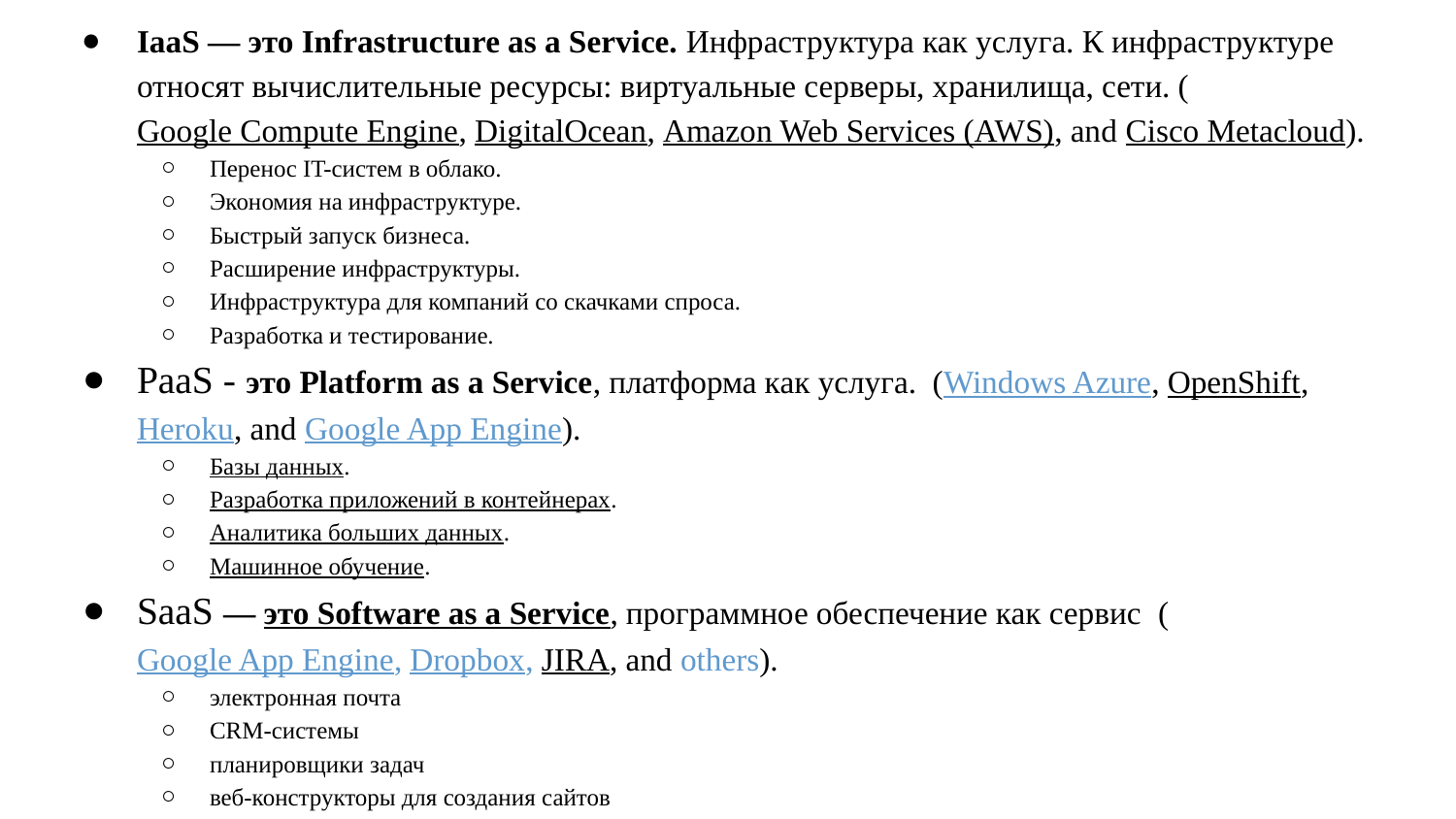

IaaS — это Infrastructure as a Service. Инфраструктура как услуга. К инфраструктуре относят вычислительные ресурсы: виртуальные серверы, хранилища, сети. (Google Compute Engine, DigitalOcean, Amazon Web Services (AWS), and Cisco Metacloud).
Перенос IT-систем в облако.
Экономия на инфраструктуре.
Быстрый запуск бизнеса.
Расширение инфраструктуры.
Инфраструктура для компаний со скачками спроса.
Разработка и тестирование.
PaaS - это Platform as a Service, платформа как услуга.  (Windows Azure, OpenShift, Heroku, and Google App Engine).
Базы данных.
Разработка приложений в контейнерах.
Аналитика больших данных.
Машинное обучение.
SaaS — это Software as a Service, программное обеспечение как сервис  (Google App Engine, Dropbox, JIRA, and others).
электронная почта
CRM-системы
планировщики задач
веб-конструкторы для создания сайтов